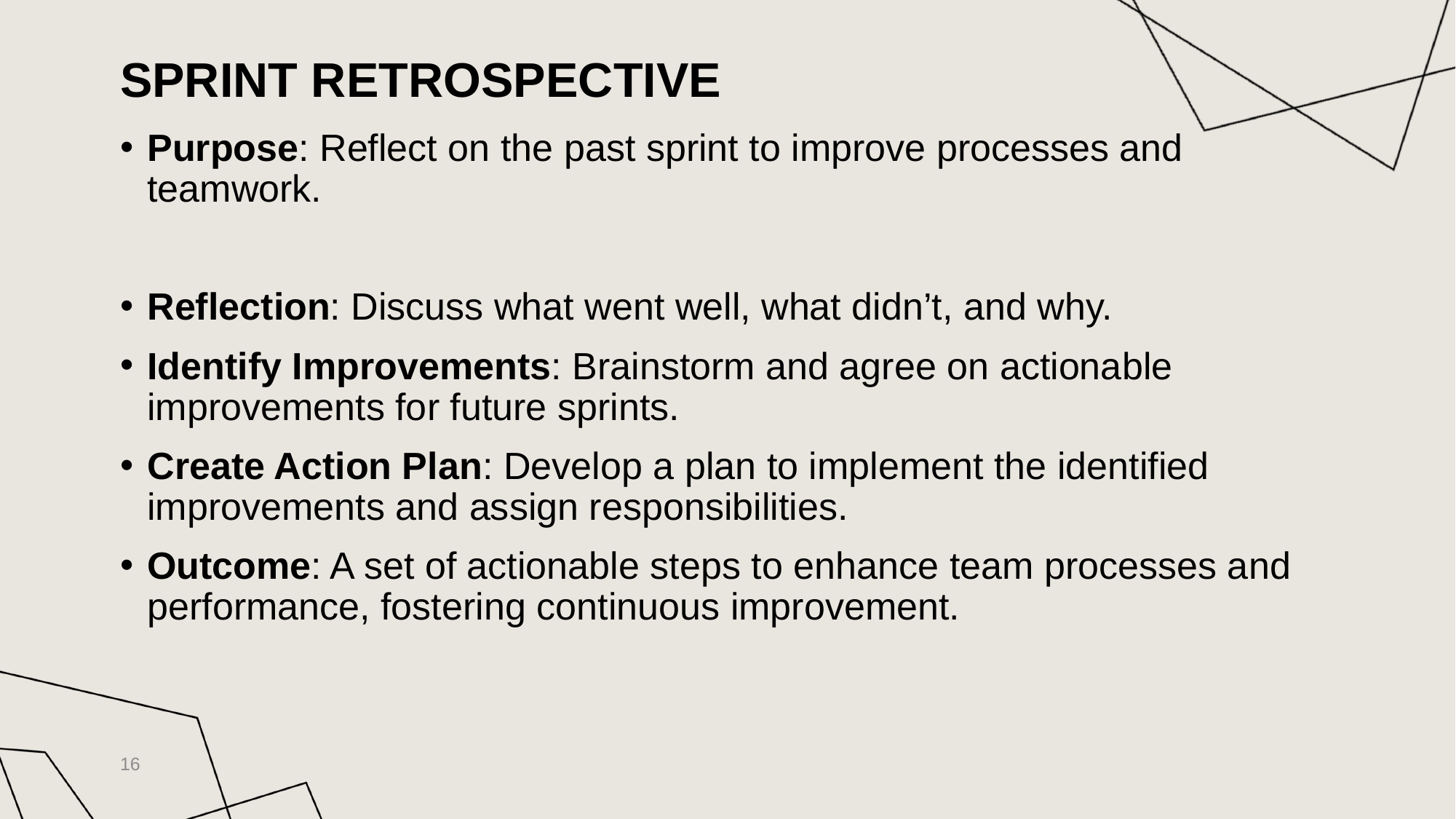

# Sprint Retrospective
Purpose: Reflect on the past sprint to improve processes and teamwork.

Reflection: Discuss what went well, what didn’t, and why.
Identify Improvements: Brainstorm and agree on actionable improvements for future sprints.
Create Action Plan: Develop a plan to implement the identified improvements and assign responsibilities.
Outcome: A set of actionable steps to enhance team processes and performance, fostering continuous improvement.

16